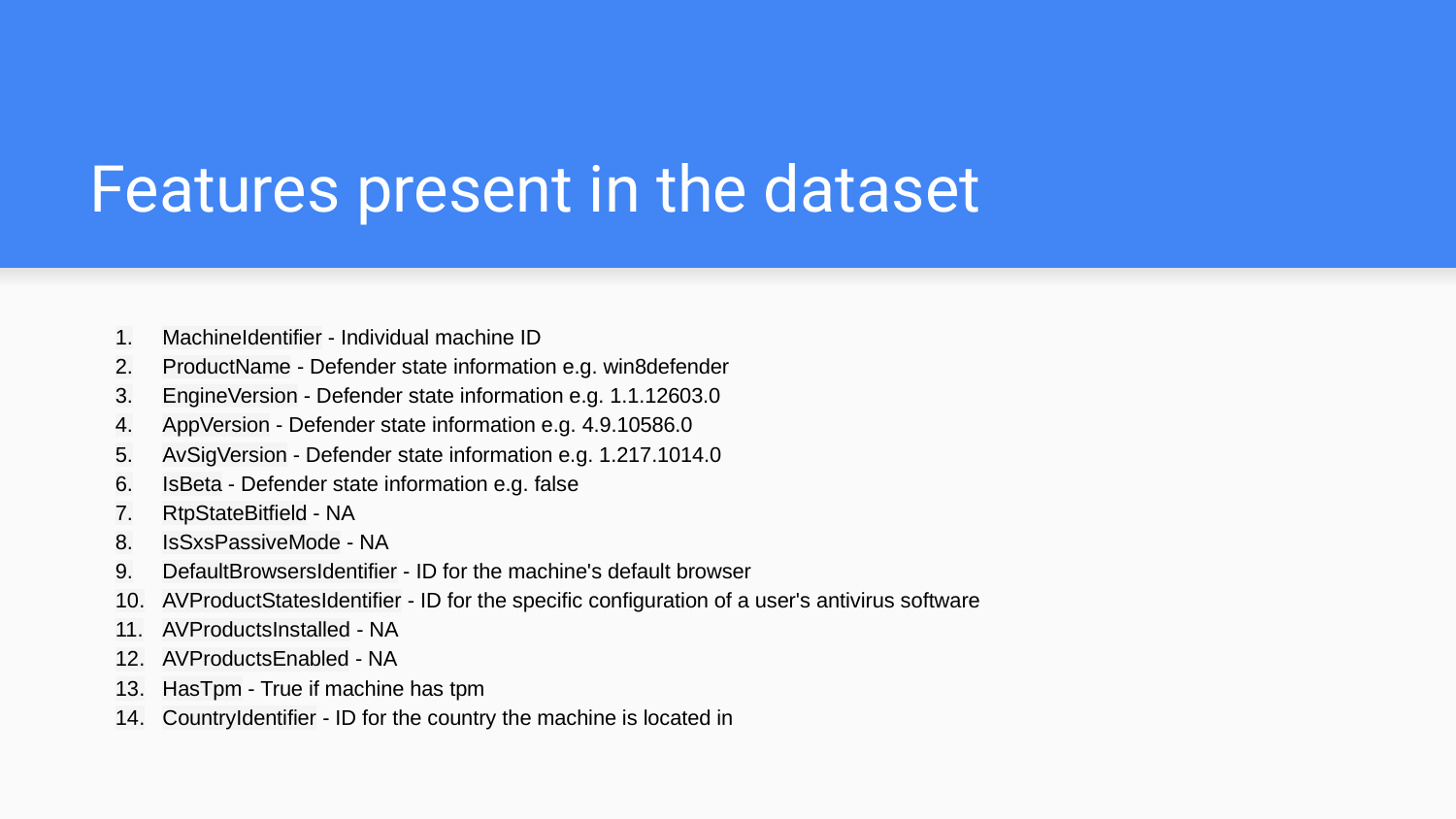

# Features present in the dataset
MachineIdentifier - Individual machine ID
ProductName - Defender state information e.g. win8defender
EngineVersion - Defender state information e.g. 1.1.12603.0
AppVersion - Defender state information e.g. 4.9.10586.0
AvSigVersion - Defender state information e.g. 1.217.1014.0
IsBeta - Defender state information e.g. false
RtpStateBitfield - NA
IsSxsPassiveMode - NA
DefaultBrowsersIdentifier - ID for the machine's default browser
AVProductStatesIdentifier - ID for the specific configuration of a user's antivirus software
AVProductsInstalled - NA
AVProductsEnabled - NA
HasTpm - True if machine has tpm
CountryIdentifier - ID for the country the machine is located in